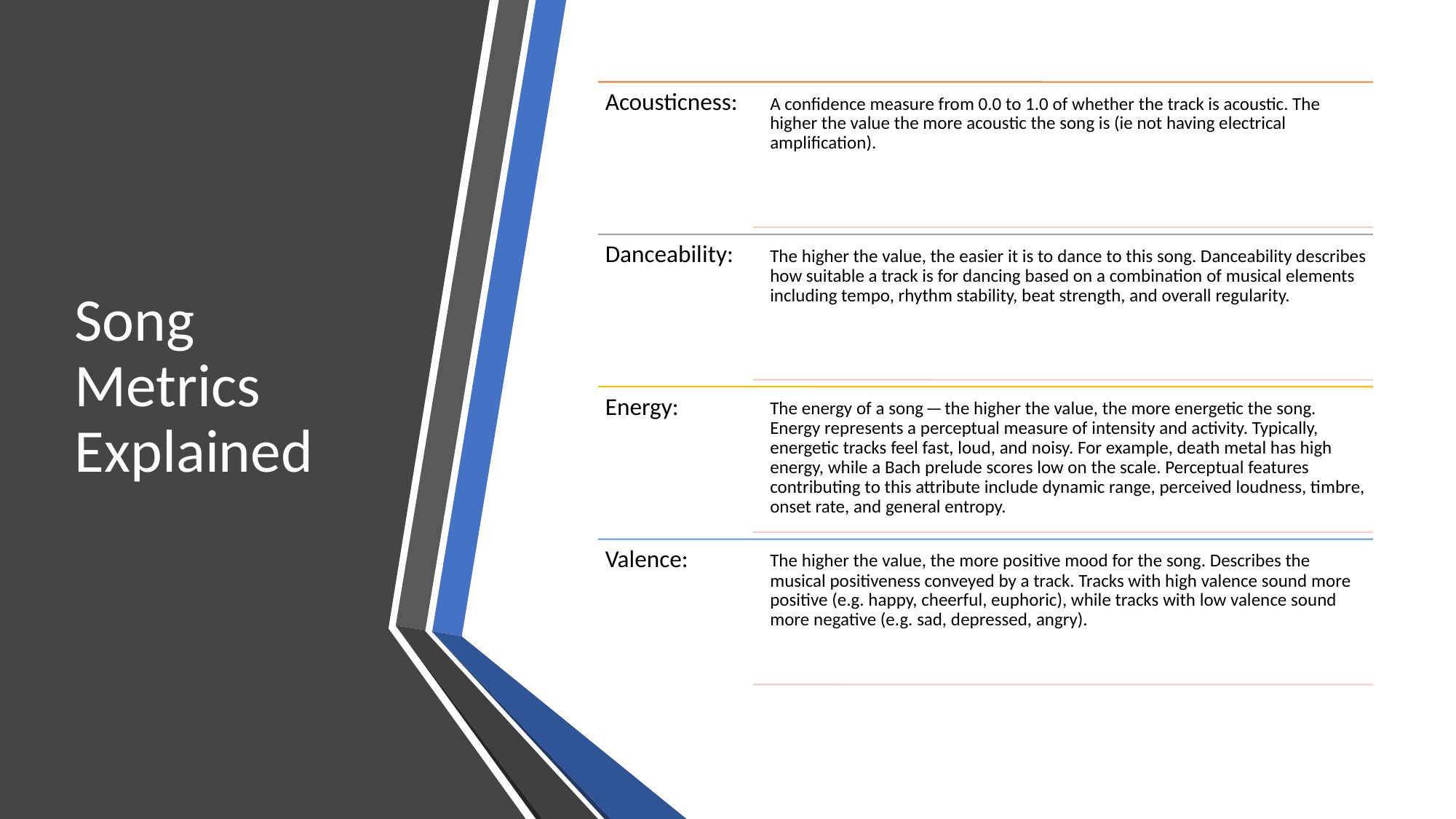

# Song Metrics Explained
Acousticness:
A confidence measure from 0.0 to 1.0 of whether the track is acoustic. The higher the value the more acoustic the song is (ie not having electrical amplification).
Danceability:
The higher the value, the easier it is to dance to this song. Danceability describes how suitable a track is for dancing based on a combination of musical elements including tempo, rhythm stability, beat strength, and overall regularity.
Energy:
The energy of a song — the higher the value, the more energetic the song. Energy represents a perceptual measure of intensity and activity. Typically, energetic tracks feel fast, loud, and noisy. For example, death metal has high energy, while a Bach prelude scores low on the scale. Perceptual features contributing to this attribute include dynamic range, perceived loudness, timbre, onset rate, and general entropy.
Valence:
The higher the value, the more positive mood for the song. Describes the musical positiveness conveyed by a track. Tracks with high valence sound more positive (e.g. happy, cheerful, euphoric), while tracks with low valence sound more negative (e.g. sad, depressed, angry).